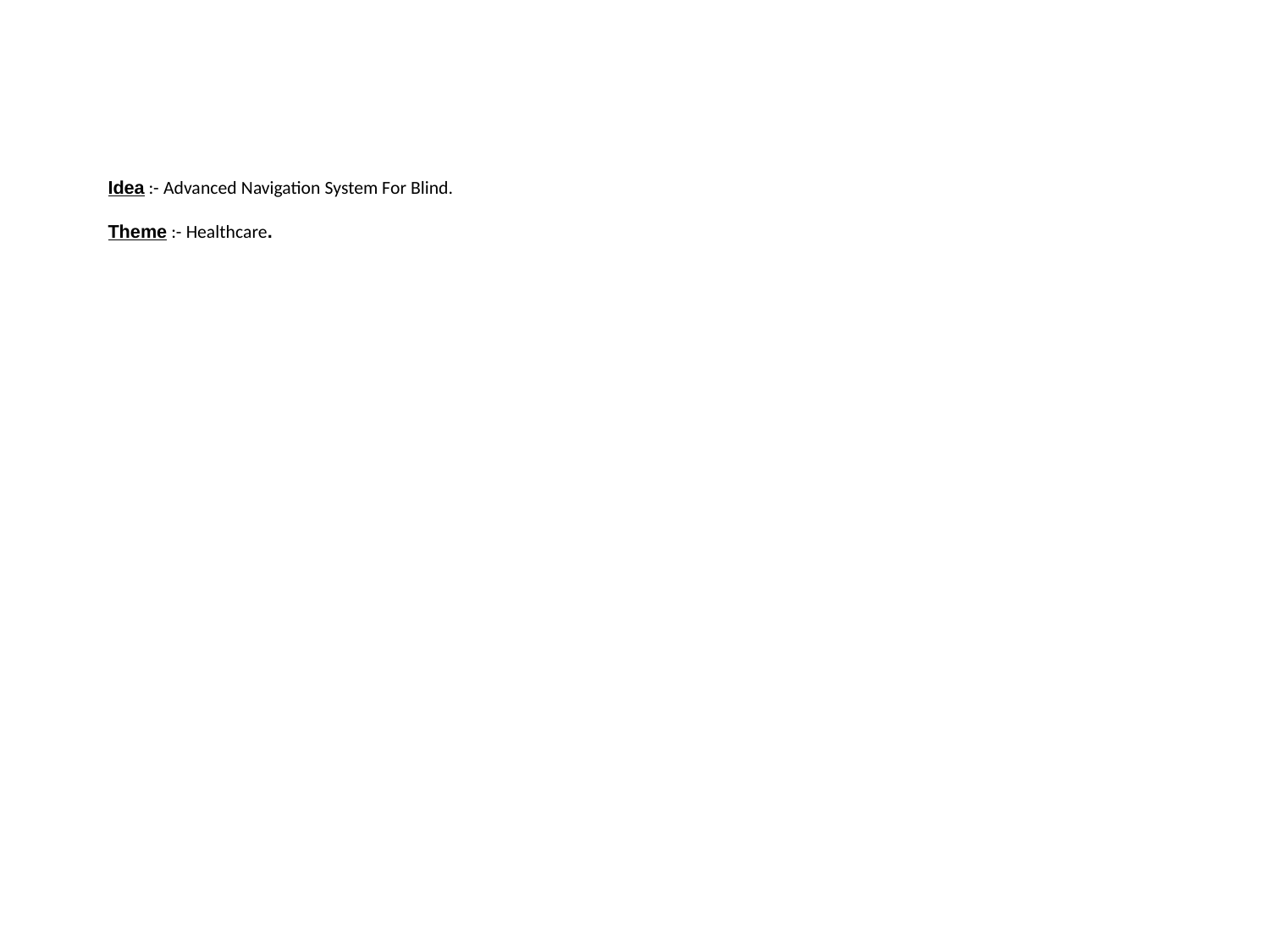

# Idea :- Advanced Navigation System For Blind. Theme :- Healthcare.